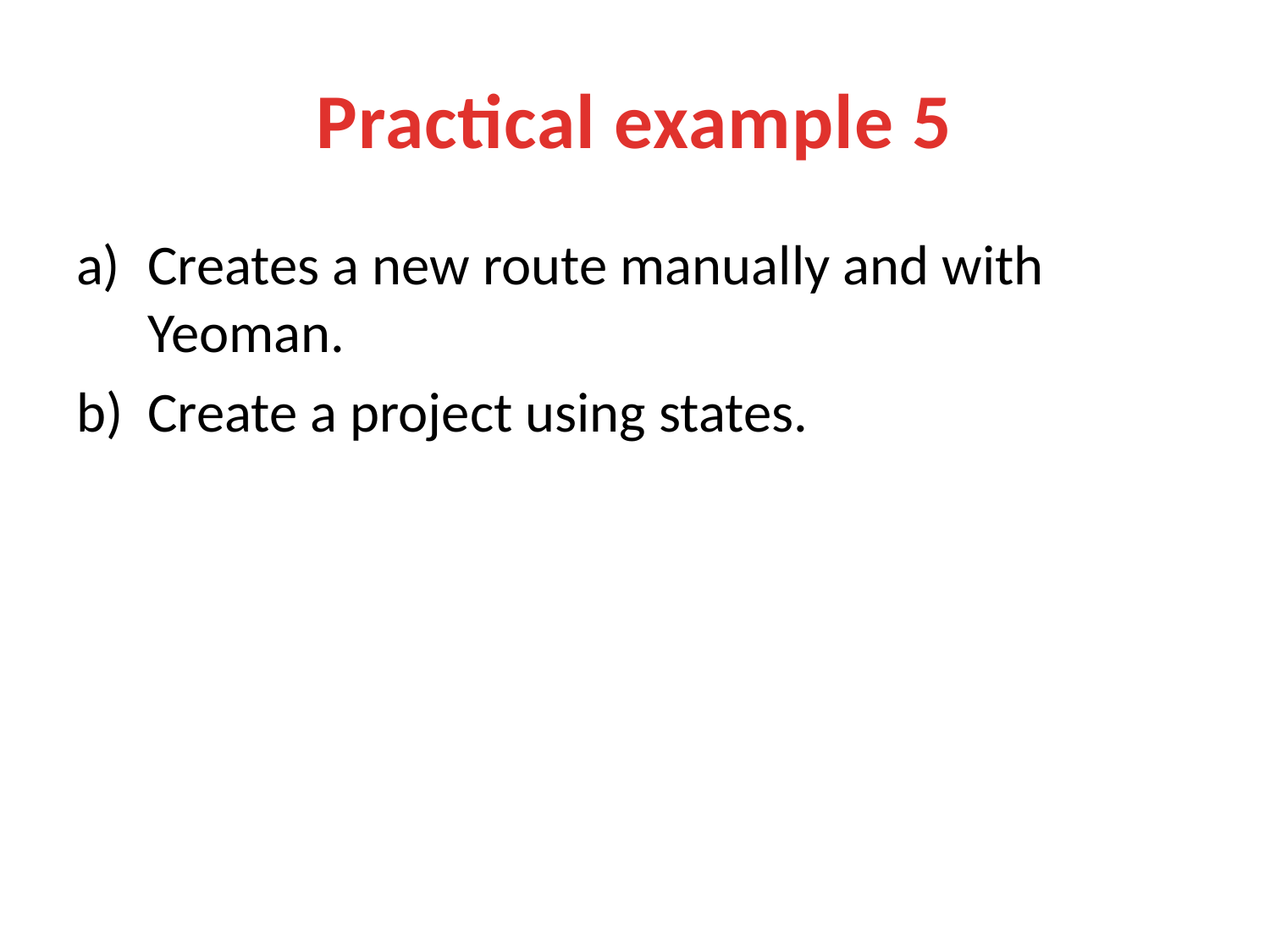

# Practical example 5
Creates a new route manually and with Yeoman.
Create a project using states.